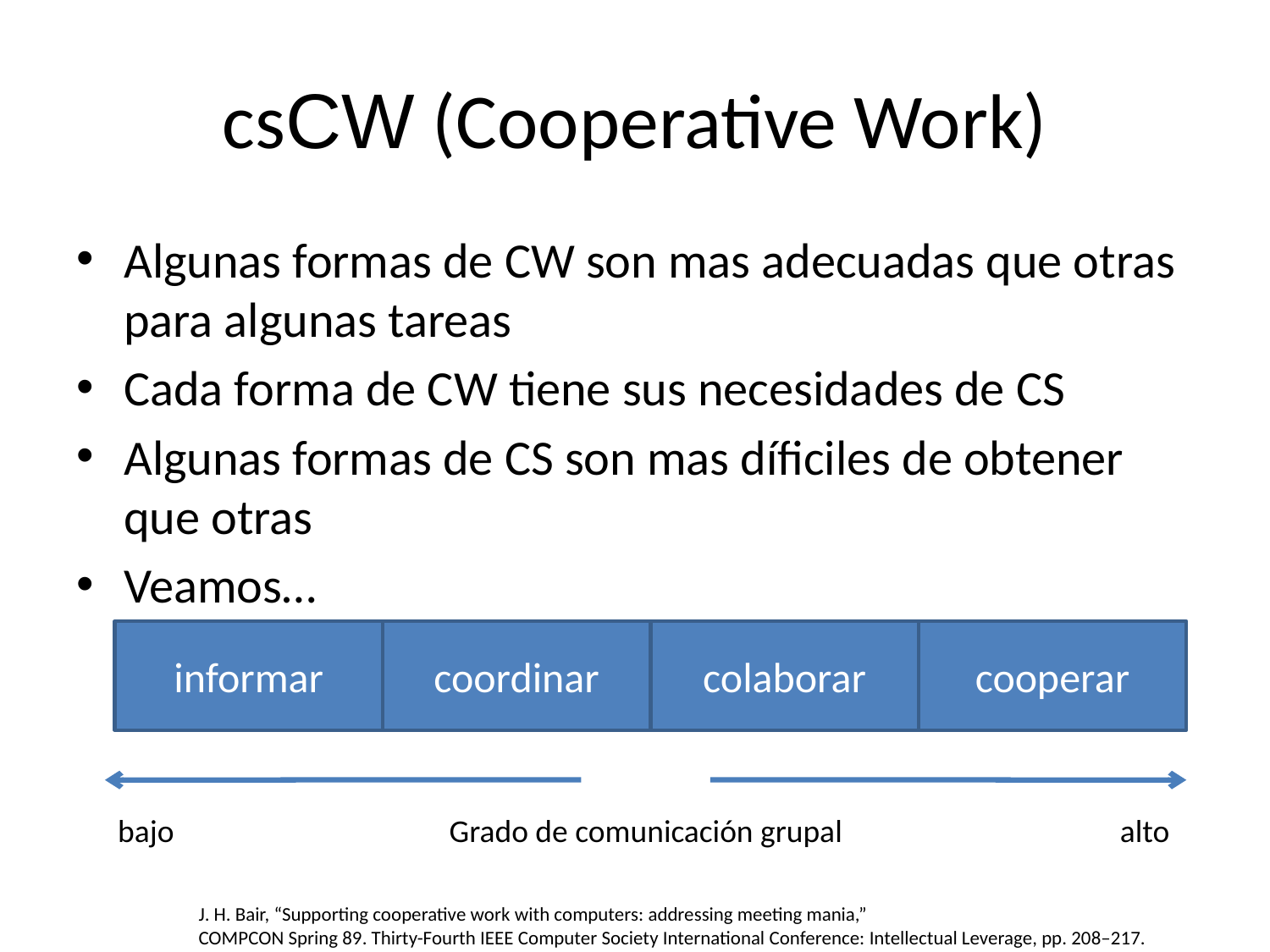

# csCW (Cooperative Work)
Algunas formas de CW son mas adecuadas que otras para algunas tareas
Cada forma de CW tiene sus necesidades de CS
Algunas formas de CS son mas díficiles de obtener que otras
Veamos…

informar
coordinar
colaborar
cooperar
bajo
Grado de comunicación grupal
alto
J. H. Bair, “Supporting cooperative work with computers: addressing meeting mania,”
COMPCON Spring 89. Thirty-Fourth IEEE Computer Society International Conference: Intellectual Leverage, pp. 208–217.